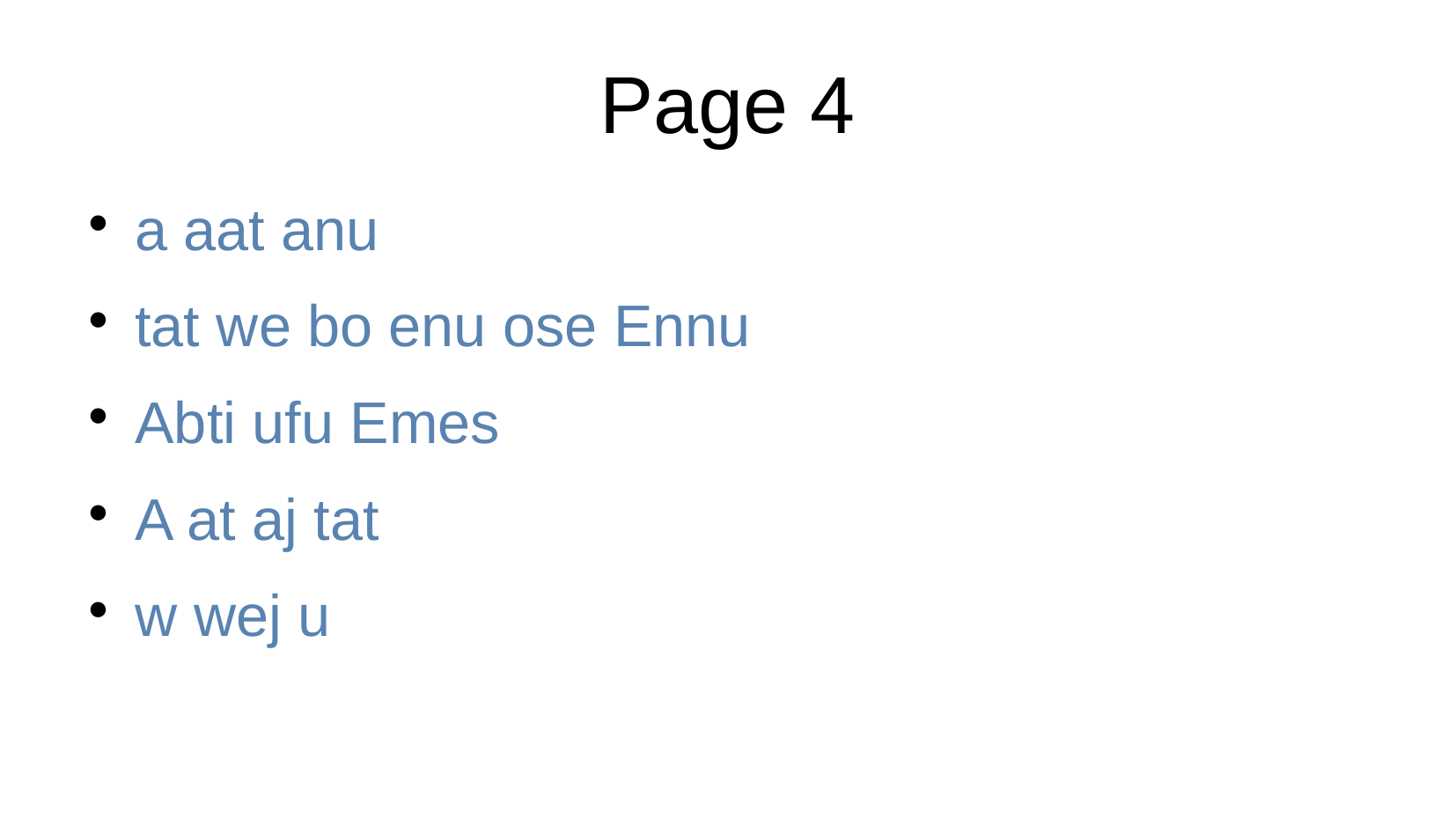

Page 4
a aat anu
tat we bo enu ose Ennu
Abti ufu Emes
A at aj tat
w wej u